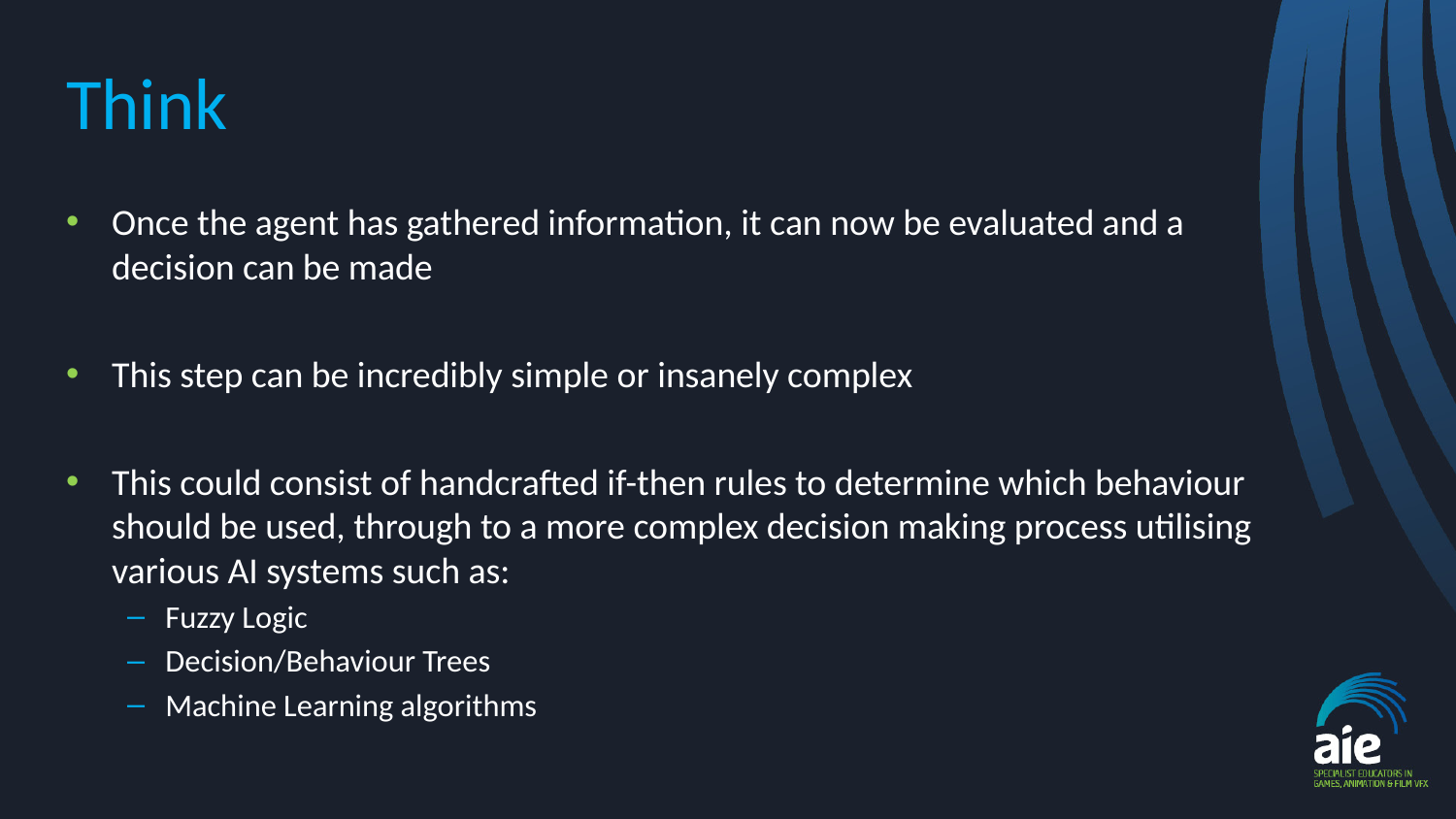

# Think
Once the agent has gathered information, it can now be evaluated and a decision can be made

This step can be incredibly simple or insanely complex

This could consist of handcrafted if-then rules to determine which behaviour should be used, through to a more complex decision making process utilising various AI systems such as:
Fuzzy Logic
Decision/Behaviour Trees
Machine Learning algorithms